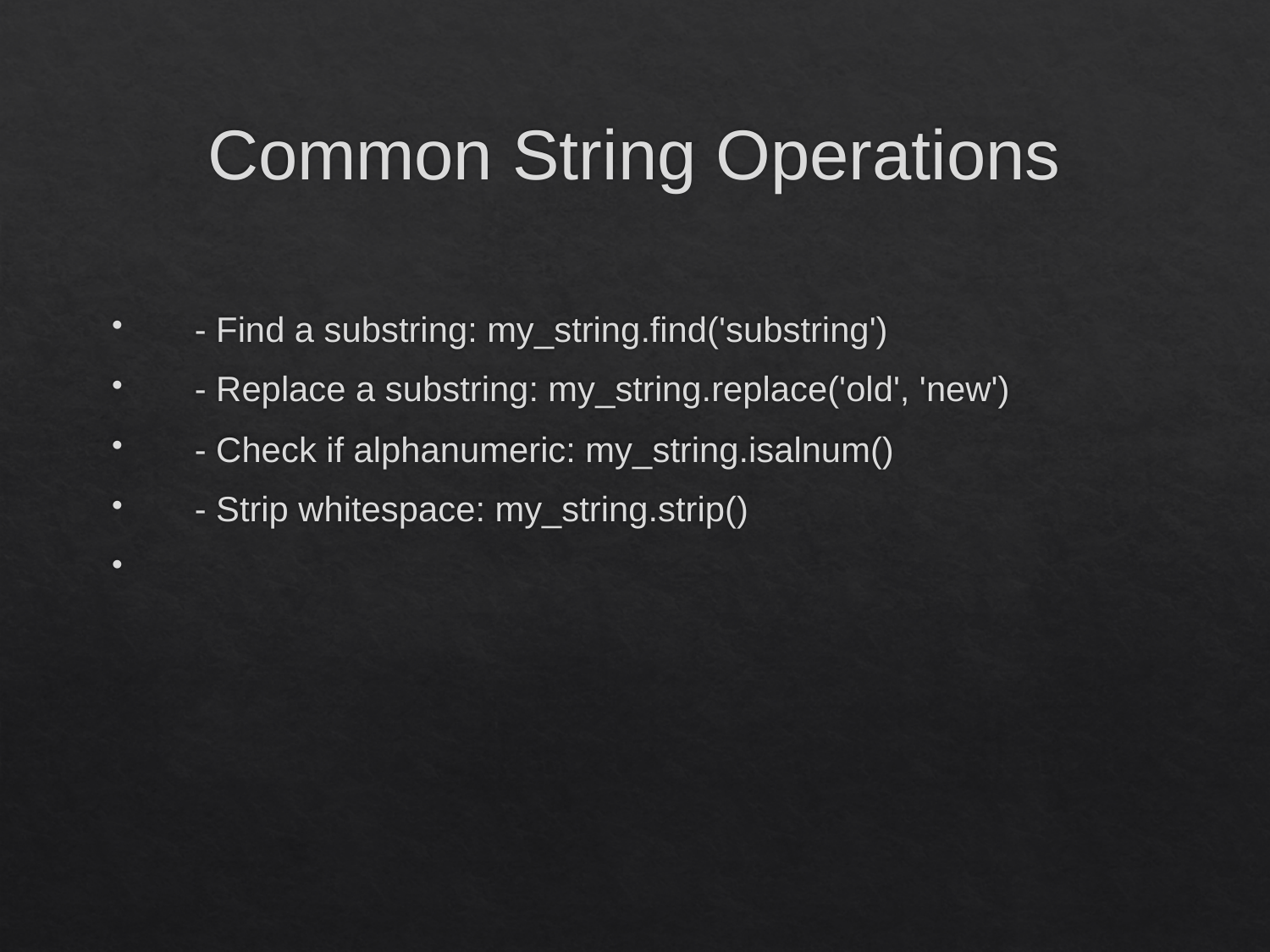

# Common String Operations

    - Find a substring: my_string.find('substring')
    - Replace a substring: my_string.replace('old', 'new')
    - Check if alphanumeric: my_string.isalnum()
    - Strip whitespace: my_string.strip()